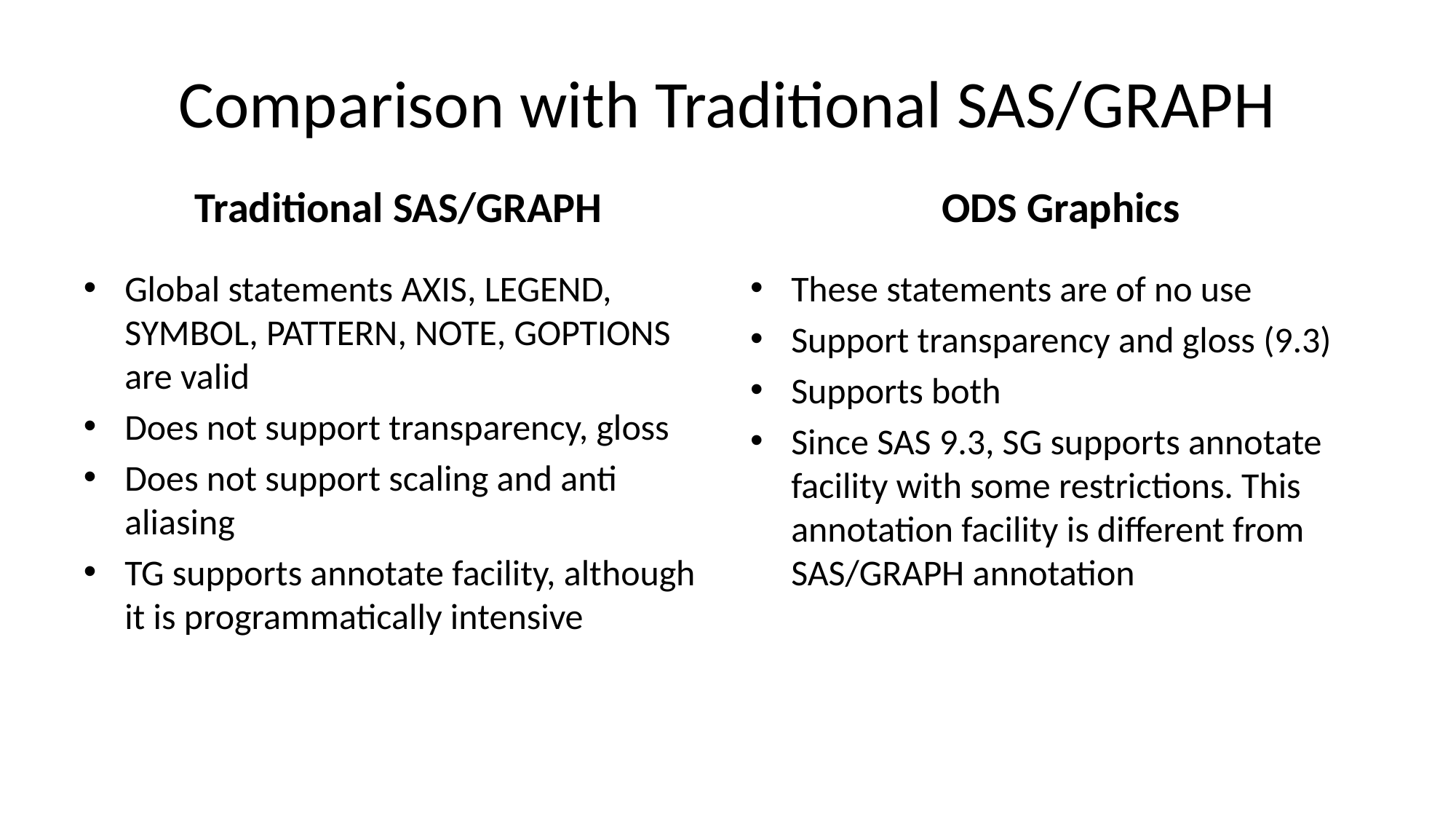

# Comparison with Traditional SAS/GRAPH
ODS Graphics
Traditional SAS/GRAPH
Global statements AXIS, LEGEND, SYMBOL, PATTERN, NOTE, GOPTIONS are valid
Does not support transparency, gloss
Does not support scaling and anti aliasing
TG supports annotate facility, although it is programmatically intensive

These statements are of no use
Support transparency and gloss (9.3)
Supports both
Since SAS 9.3, SG supports annotate facility with some restrictions. This annotation facility is different from SAS/GRAPH annotation